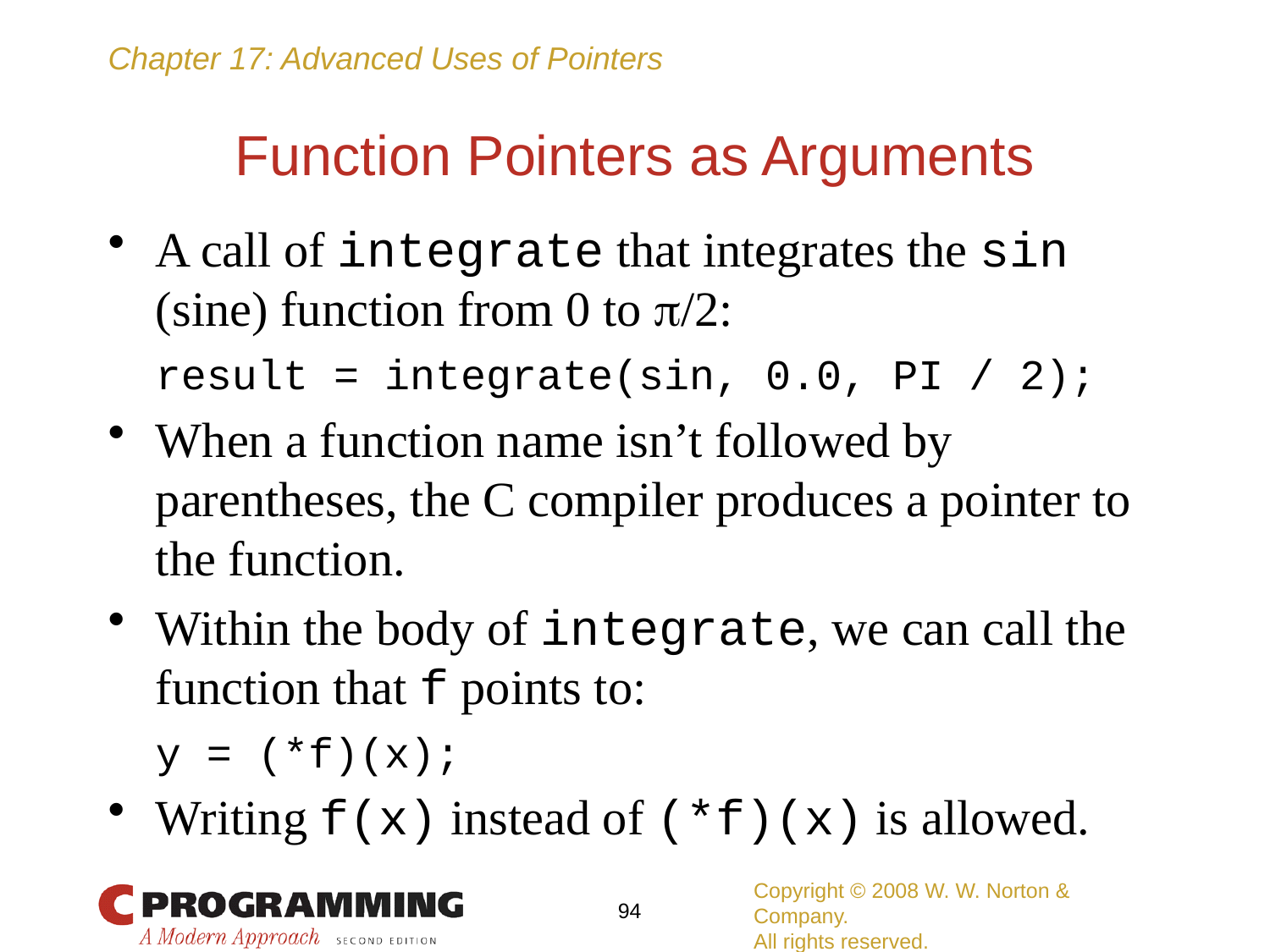

# Function Pointers as Arguments
A call of integrate that integrates the sin (sine) function from 0 to π/2:
	result = integrate(sin, 0.0, PI / 2);
When a function name isn’t followed by parentheses, the C compiler produces a pointer to the function.
Within the body of integrate, we can call the function that f points to:
	y = (*f)(x);
Writing f(x) instead of (*f)(x) is allowed.
Copyright © 2008 W. W. Norton & Company.
All rights reserved.
94